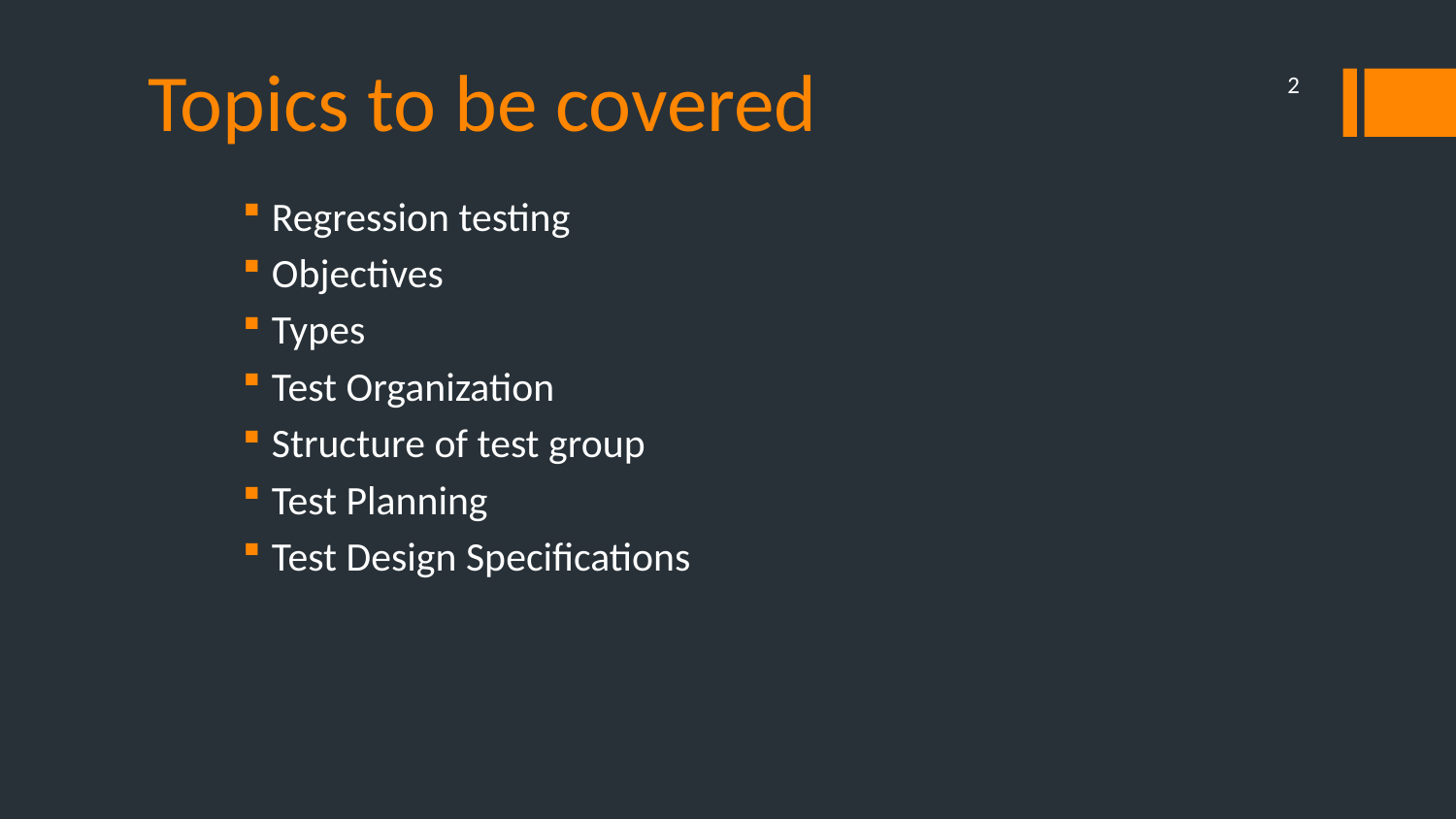

2
# Topics to be covered
Regression testing
Objectives
Types
Test Organization
Structure of test group
Test Planning
Test Design Specifications